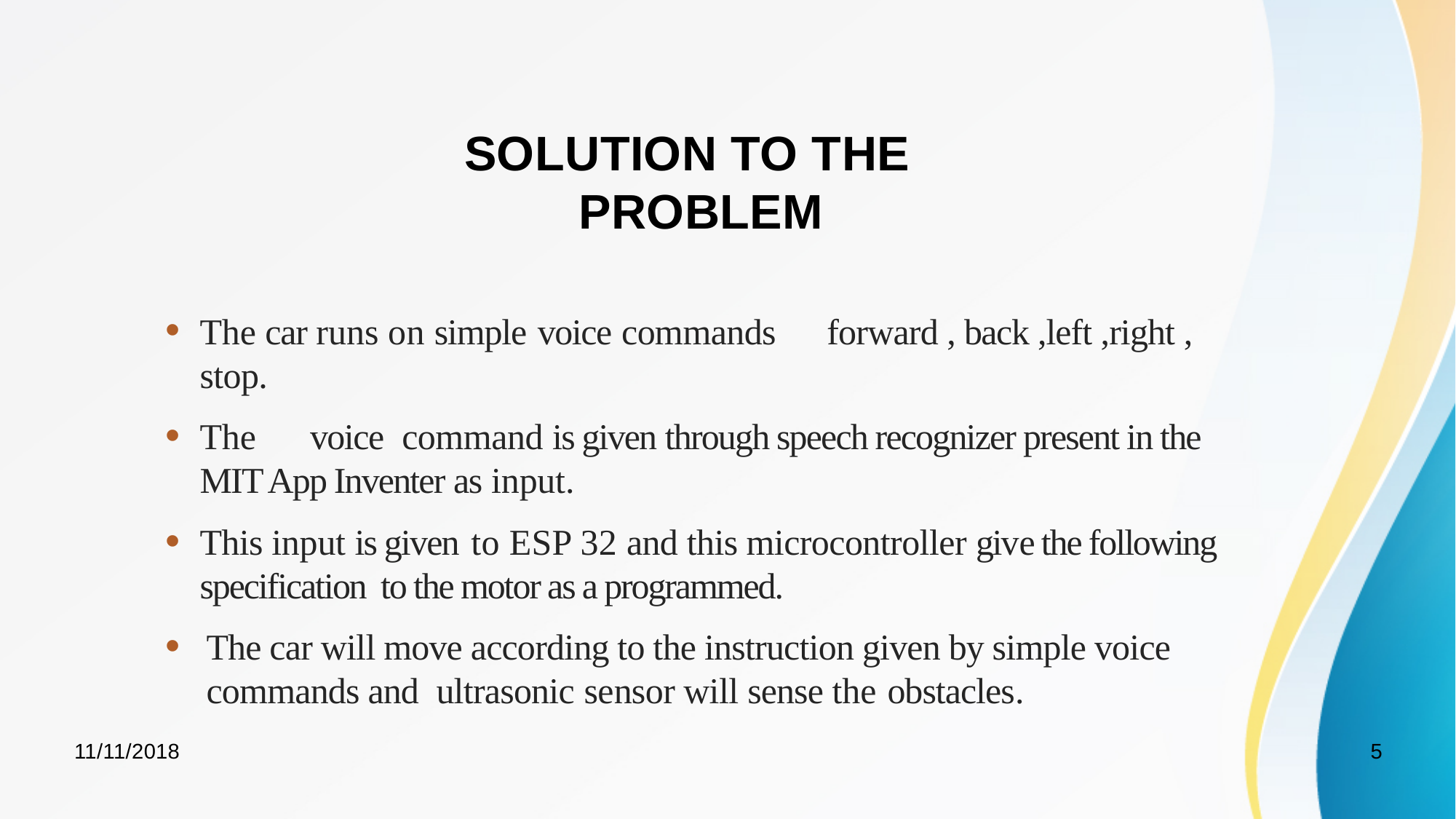

# SOLUTION TO THE   PROBLEM
The car runs on simple voice commands	forward , back ,left ,right , stop.
The	voice	command is given through speech recognizer present in the MIT App Inventer as input.
This input is given to ESP 32 and this microcontroller give the following  specification  to the motor as a programmed.
The car will move according to the instruction given by simple voice commands and  ultrasonic sensor will sense the obstacles.
11/11/2018
5